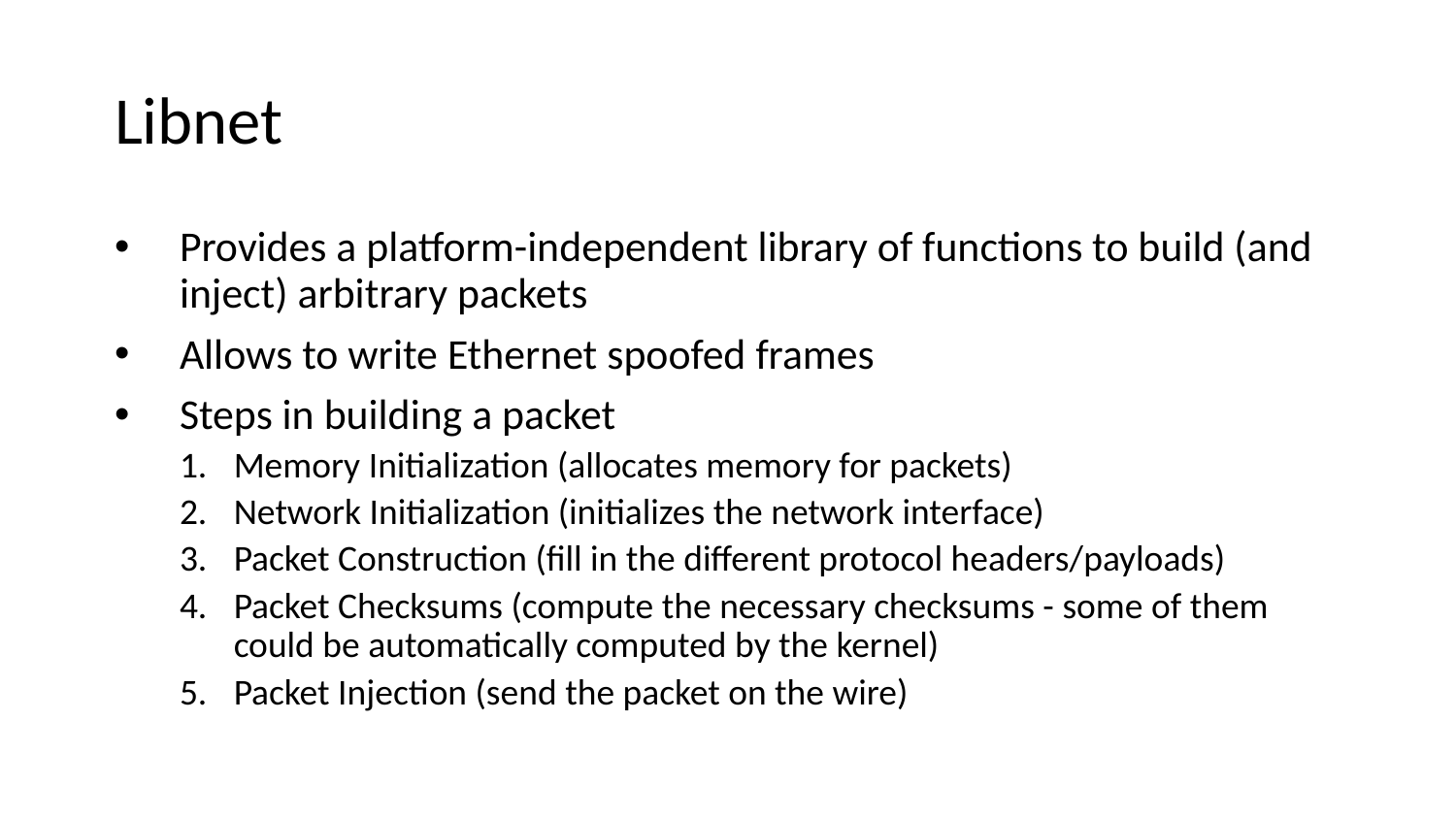

# Libnet
Provides a platform-independent library of functions to build (and inject) arbitrary packets
Allows to write Ethernet spoofed frames
Steps in building a packet
Memory Initialization (allocates memory for packets)
Network Initialization (initializes the network interface)
Packet Construction (fill in the different protocol headers/payloads)
Packet Checksums (compute the necessary checksums - some of them could be automatically computed by the kernel)
Packet Injection (send the packet on the wire)